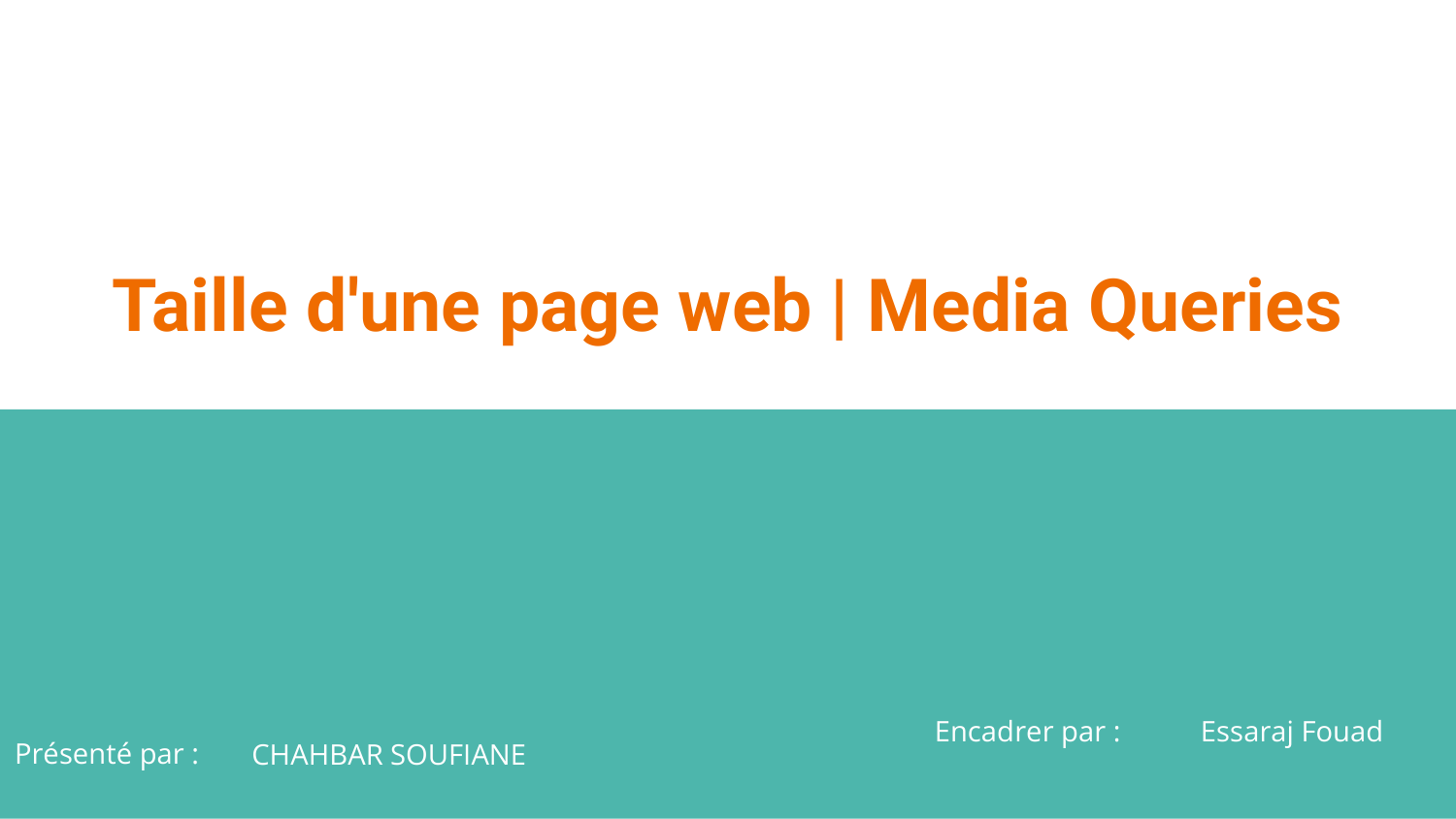

# Taille d'une page web | Media Queries

Encadrer par :           Essaraj Fouad

Présenté par :

CHAHBAR SOUFIANE